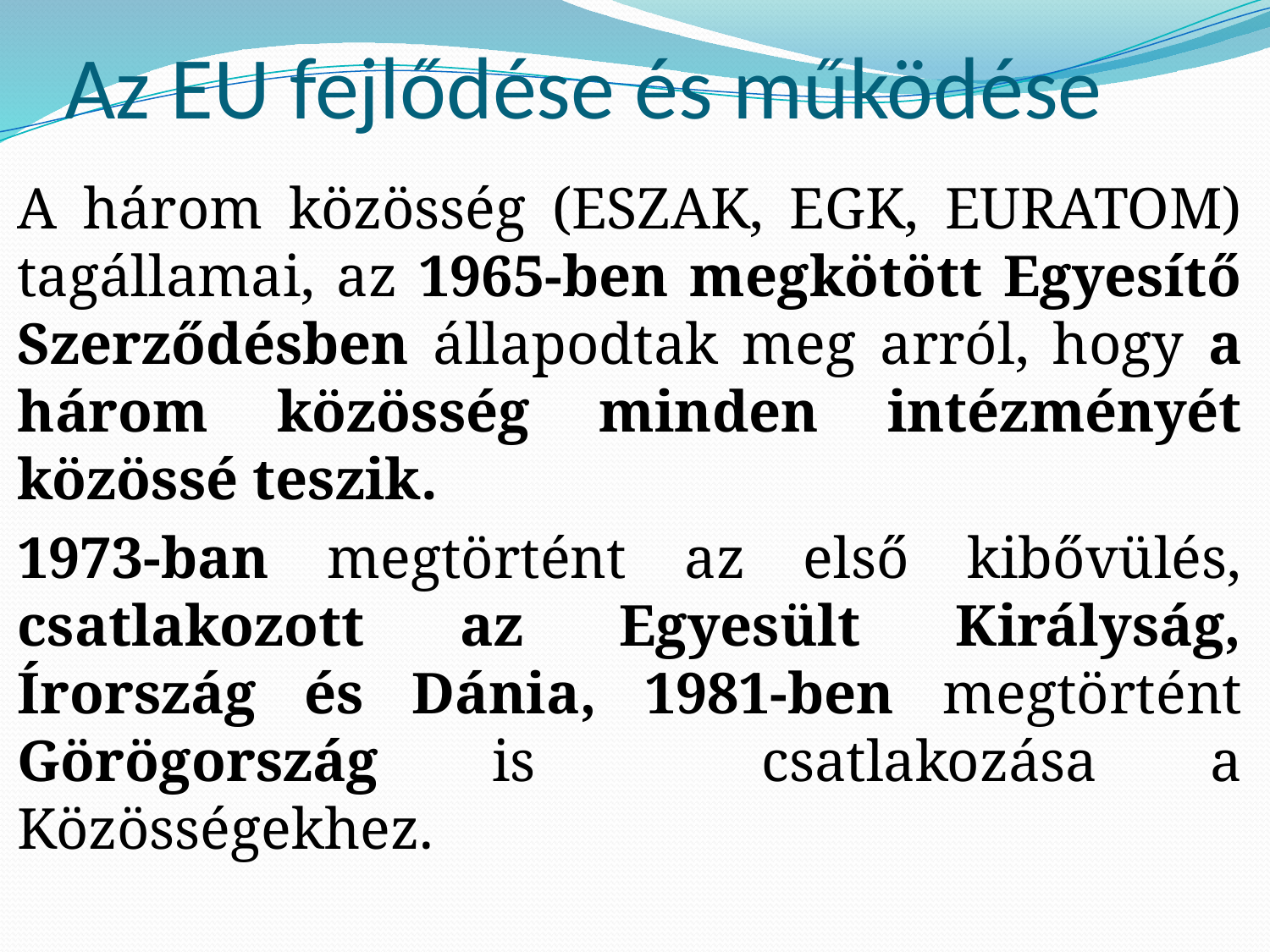

# Az EU fejlődése és működése
A három közösség (ESZAK, EGK, EURATOM) tagállamai, az 1965-ben megkötött Egyesítő Szerződésben állapodtak meg arról, hogy a három közösség minden intézményét közössé teszik.
1973-ban megtörtént az első kibővülés, csatlakozott az Egyesült Királyság, Írország és Dánia, 1981-ben megtörtént Görögország is  csatlakozása a Közösségekhez.